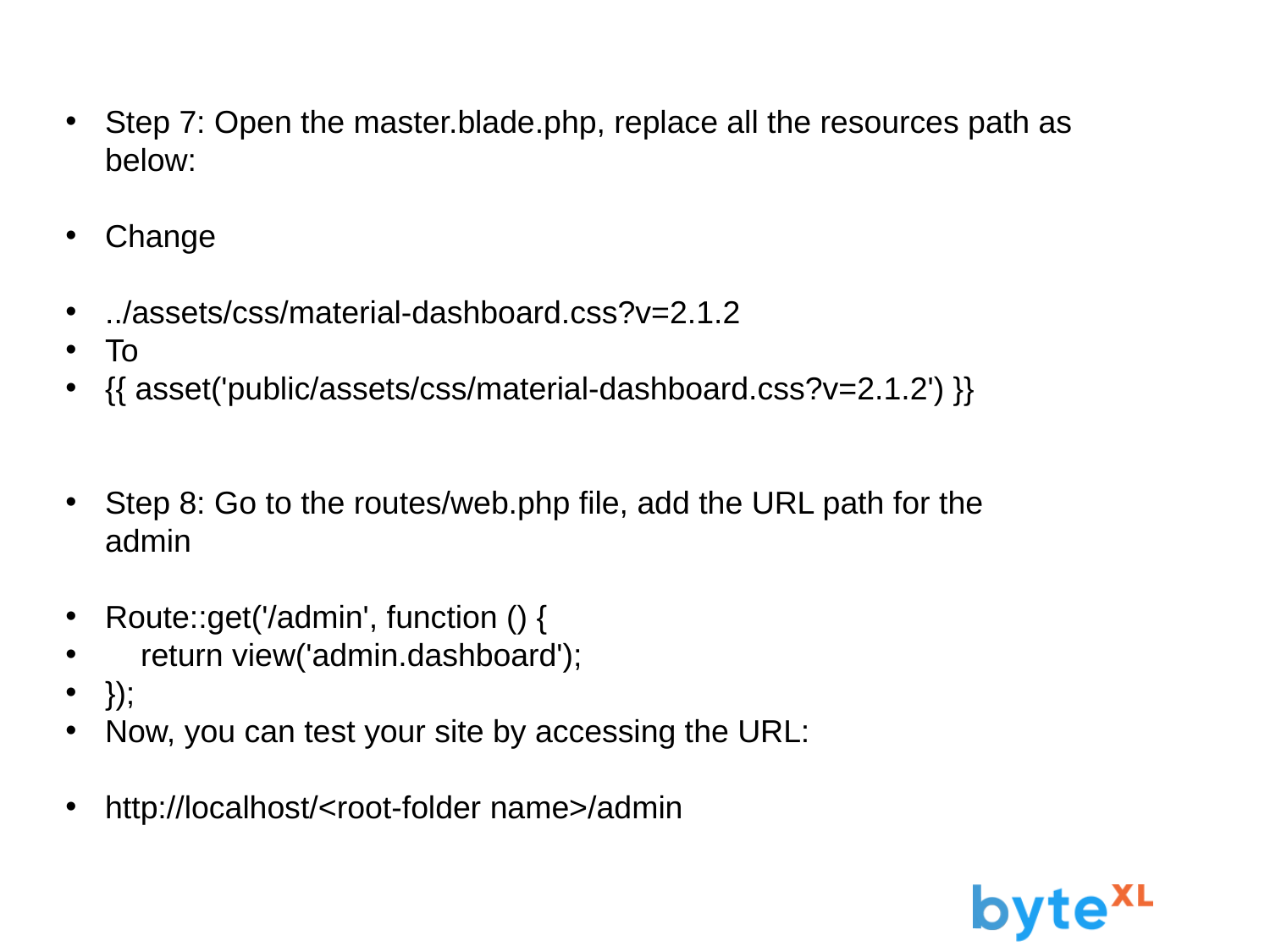

Step 7: Open the master.blade.php, replace all the resources path as below:

Change

../assets/css/material-dashboard.css?v=2.1.2
To
{{ asset('public/assets/css/material-dashboard.css?v=2.1.2') }}

Step 8: Go to the routes/web.php file, add the URL path for the admin

Route::get('/admin', function () {
    return view('admin.dashboard');
});
Now, you can test your site by accessing the URL:

http://localhost/<root-folder name>/admin